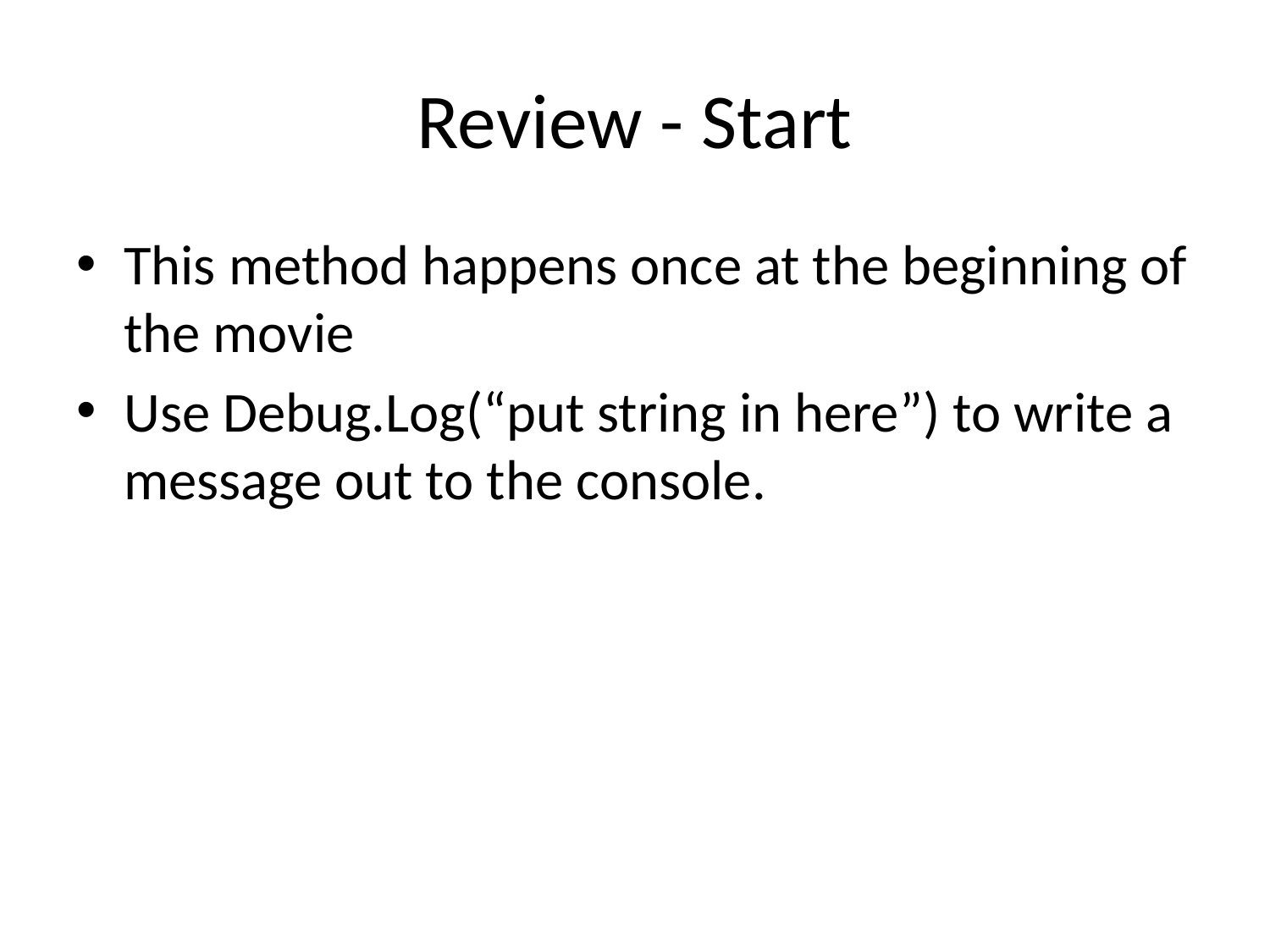

# Review - Start
This method happens once at the beginning of the movie
Use Debug.Log(“put string in here”) to write a message out to the console.